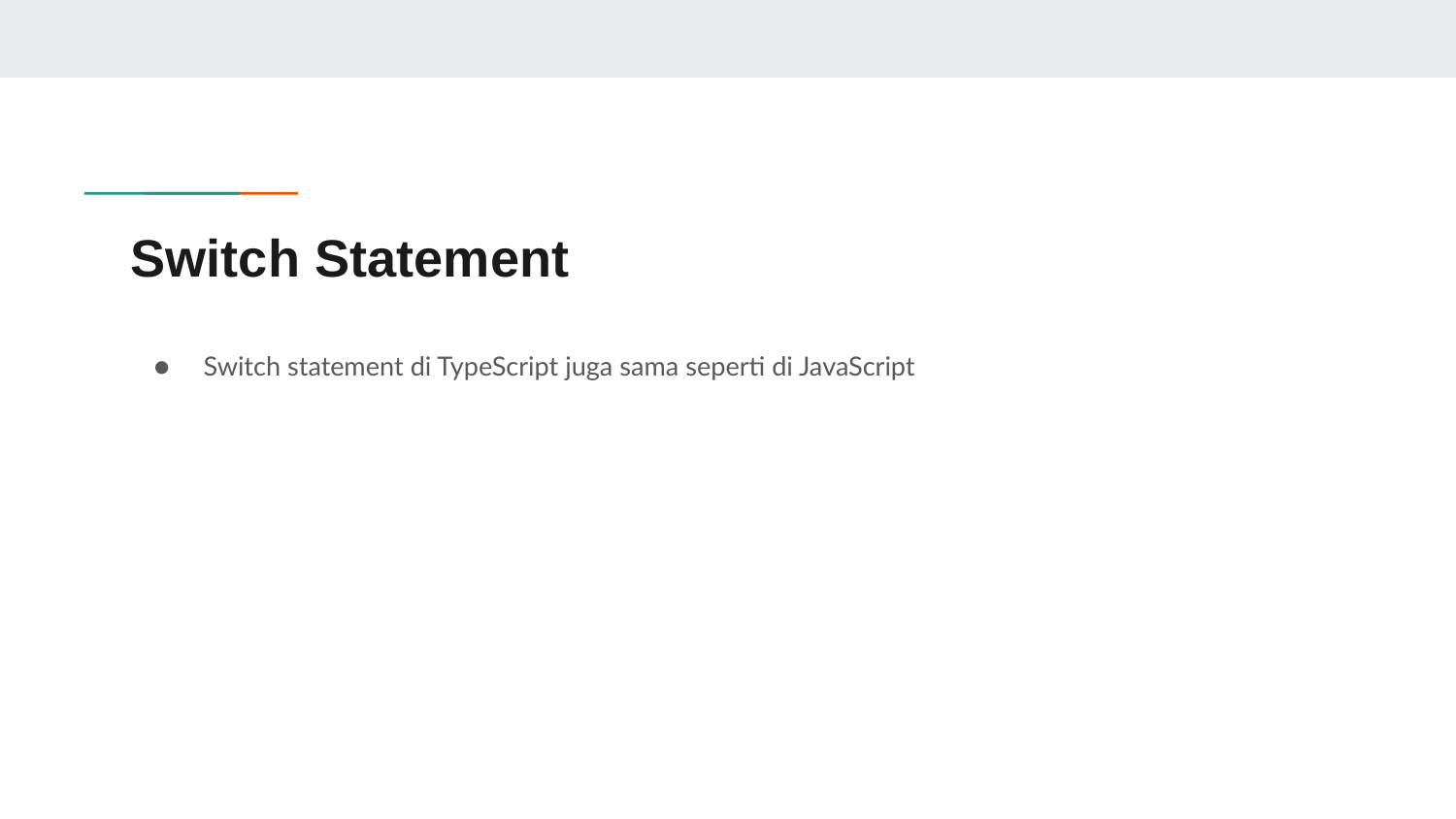

# Switch Statement
Switch statement di TypeScript juga sama seperti di JavaScript